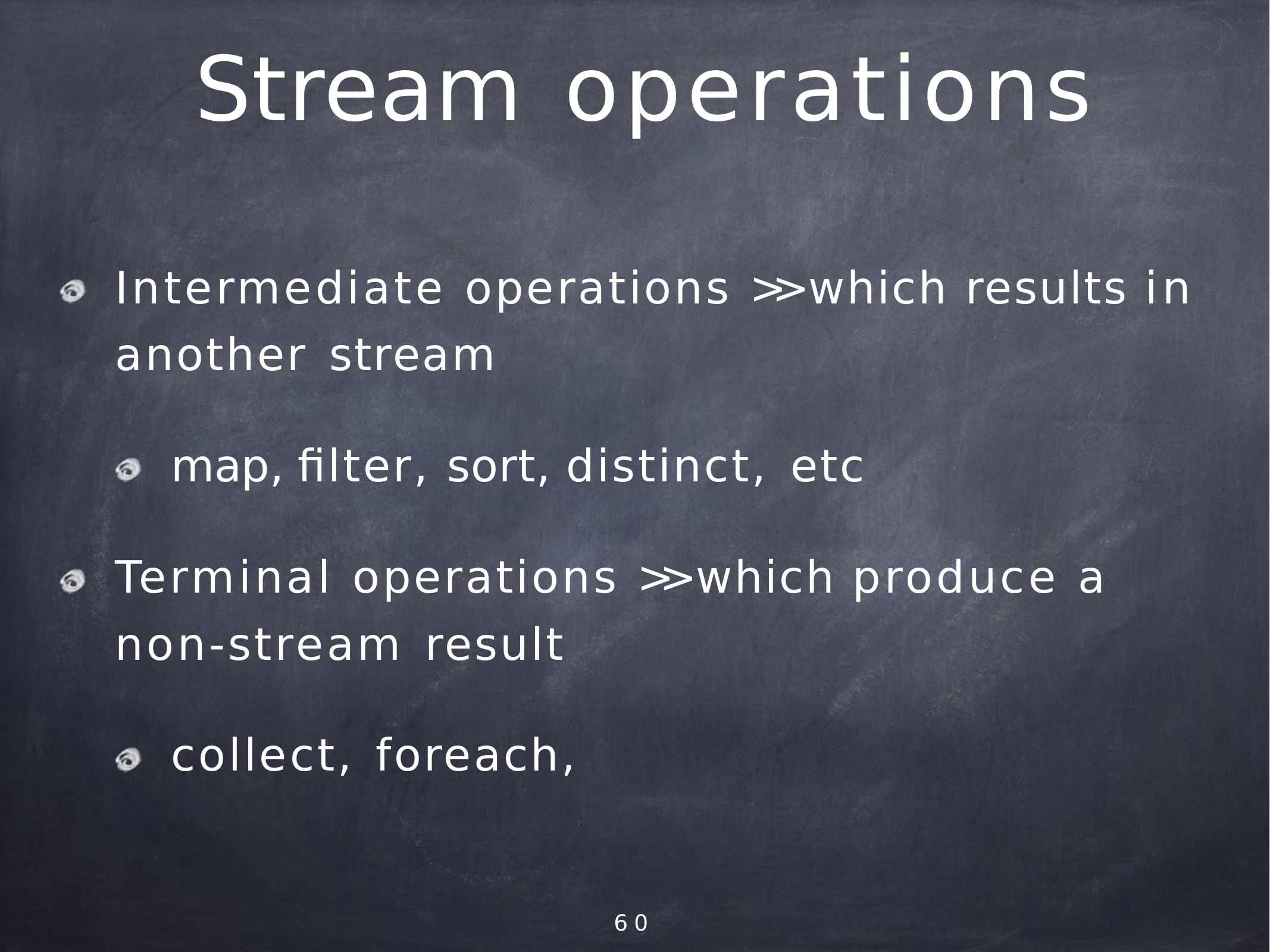

# Stream operations
Intermediate operations >> which results in  another stream

map, filter, sort, distinct, etc
Terminal operations >> which produce a  non-stream result

collect, foreach,

60